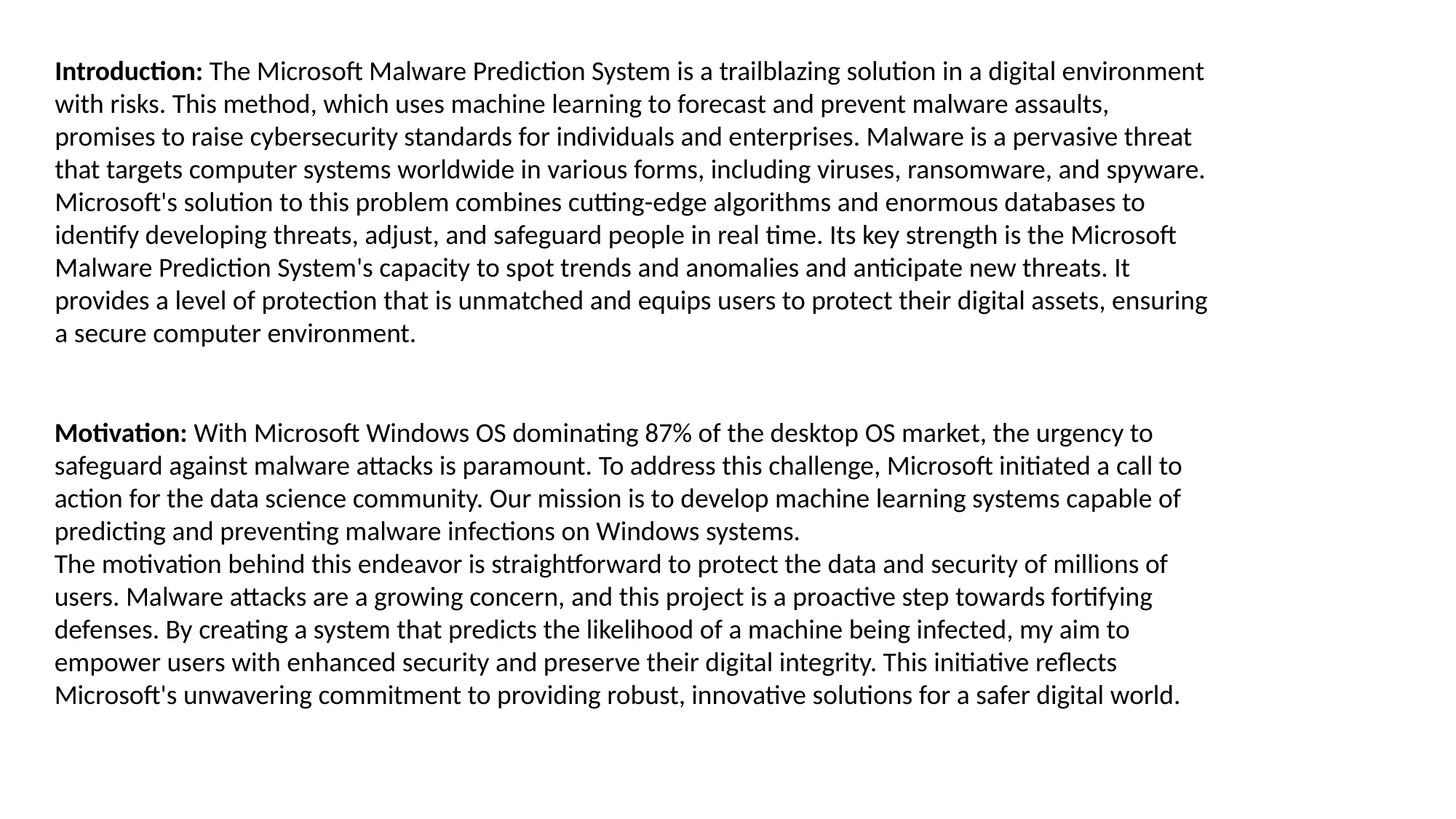

Introduction: The Microsoft Malware Prediction System is a trailblazing solution in a digital environment
with risks. This method, which uses machine learning to forecast and prevent malware assaults,
promises to raise cybersecurity standards for individuals and enterprises. Malware is a pervasive threat
that targets computer systems worldwide in various forms, including viruses, ransomware, and spyware.
Microsoft's solution to this problem combines cutting-edge algorithms and enormous databases to
identify developing threats, adjust, and safeguard people in real time. Its key strength is the Microsoft
Malware Prediction System's capacity to spot trends and anomalies and anticipate new threats. It
provides a level of protection that is unmatched and equips users to protect their digital assets, ensuring
a secure computer environment.
Motivation: With Microsoft Windows OS dominating 87% of the desktop OS market, the urgency to
safeguard against malware attacks is paramount. To address this challenge, Microsoft initiated a call to
action for the data science community. Our mission is to develop machine learning systems capable of
predicting and preventing malware infections on Windows systems.
The motivation behind this endeavor is straightforward to protect the data and security of millions of
users. Malware attacks are a growing concern, and this project is a proactive step towards fortifying
defenses. By creating a system that predicts the likelihood of a machine being infected, my aim to
empower users with enhanced security and preserve their digital integrity. This initiative reflects
Microsoft's unwavering commitment to providing robust, innovative solutions for a safer digital world.